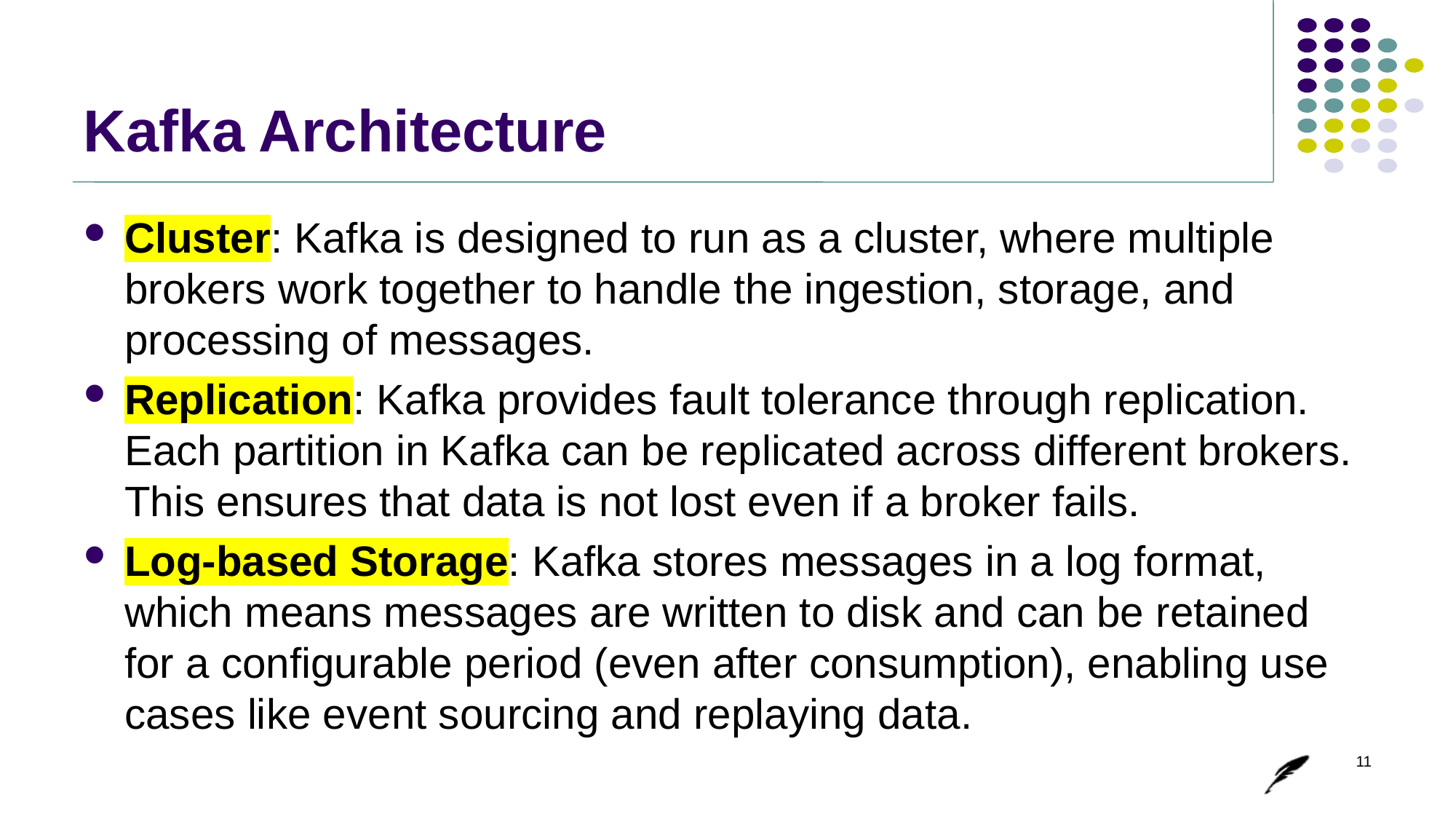

# Kafka Architecture
Cluster: Kafka is designed to run as a cluster, where multiple brokers work together to handle the ingestion, storage, and processing of messages.
Replication: Kafka provides fault tolerance through replication. Each partition in Kafka can be replicated across different brokers. This ensures that data is not lost even if a broker fails.
Log-based Storage: Kafka stores messages in a log format, which means messages are written to disk and can be retained for a configurable period (even after consumption), enabling use cases like event sourcing and replaying data.
11